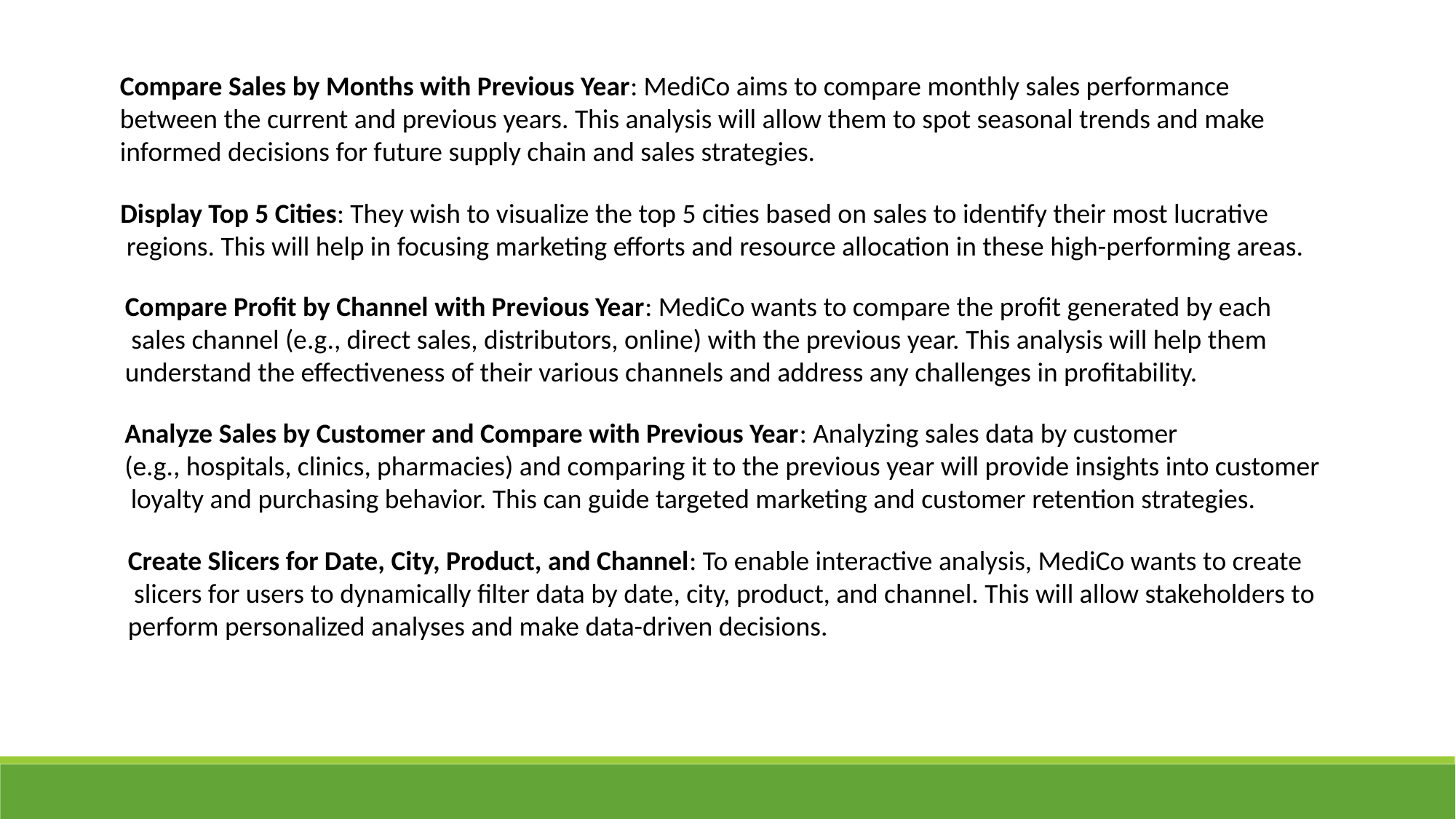

Compare Sales by Months with Previous Year: MediCo aims to compare monthly sales performance
between the current and previous years. This analysis will allow them to spot seasonal trends and make
informed decisions for future supply chain and sales strategies.
Display Top 5 Cities: They wish to visualize the top 5 cities based on sales to identify their most lucrative
 regions. This will help in focusing marketing efforts and resource allocation in these high-performing areas.
Compare Profit by Channel with Previous Year: MediCo wants to compare the profit generated by each
 sales channel (e.g., direct sales, distributors, online) with the previous year. This analysis will help them
understand the effectiveness of their various channels and address any challenges in profitability.
Analyze Sales by Customer and Compare with Previous Year: Analyzing sales data by customer
(e.g., hospitals, clinics, pharmacies) and comparing it to the previous year will provide insights into customer
 loyalty and purchasing behavior. This can guide targeted marketing and customer retention strategies.
Create Slicers for Date, City, Product, and Channel: To enable interactive analysis, MediCo wants to create
 slicers for users to dynamically filter data by date, city, product, and channel. This will allow stakeholders to
perform personalized analyses and make data-driven decisions.